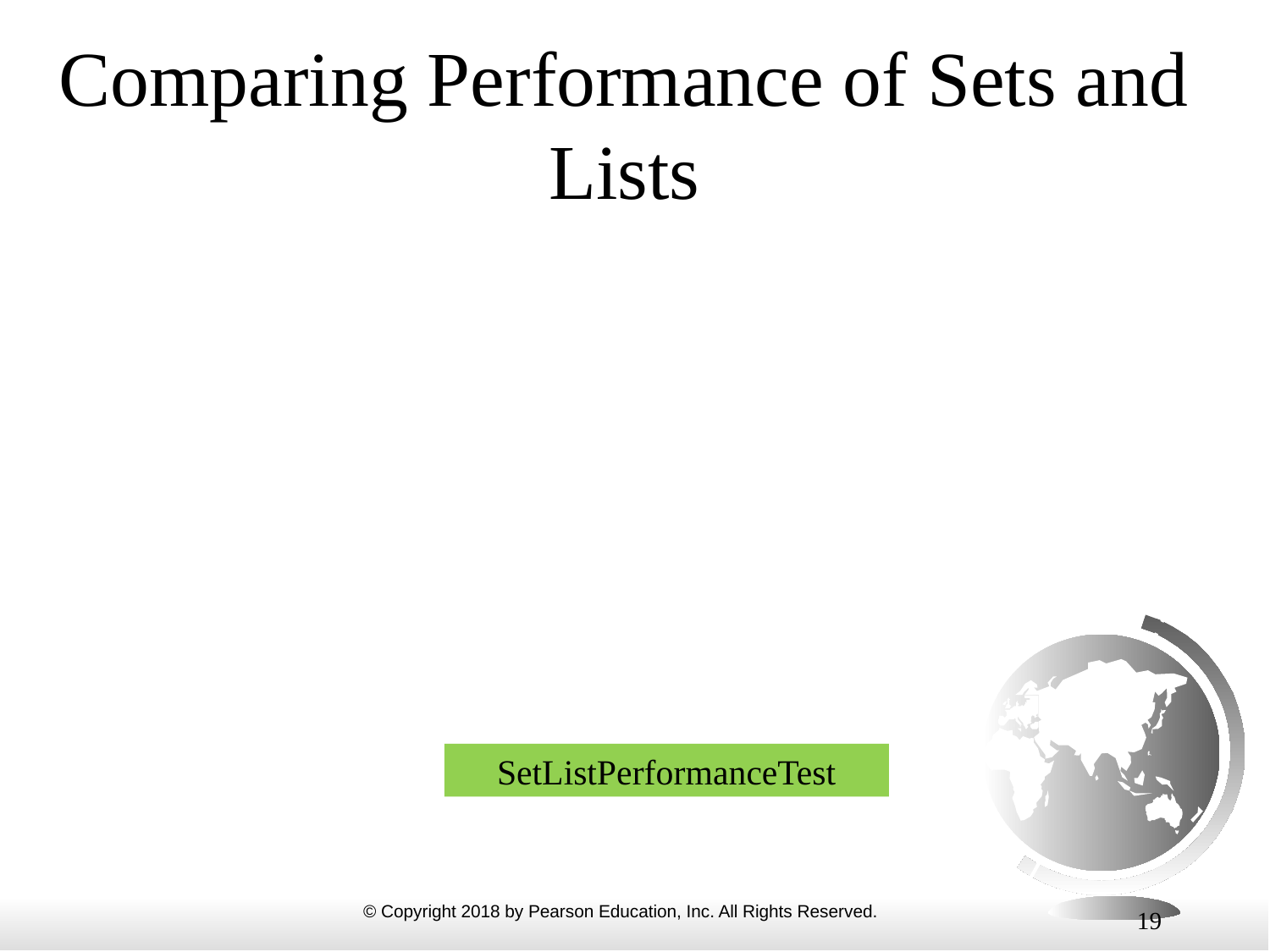

# Comparing Performance of Sets and Lists

SetListPerformanceTest
19